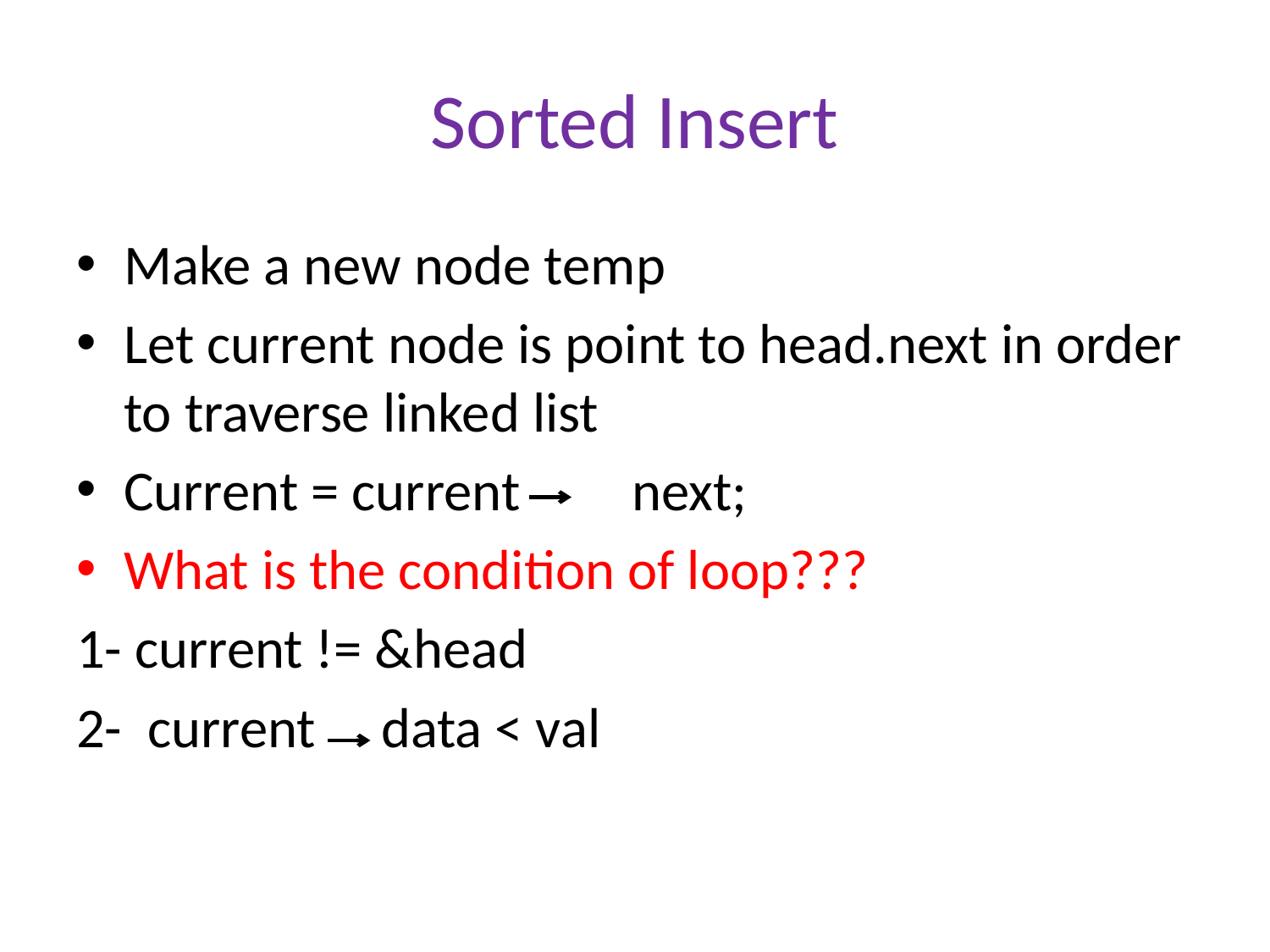

# Sorted Insert
Make a new node temp
Let current node is point to head.next in order to traverse linked list
Current = current 	next;
What is the condition of loop???
1- current != &head
2-  current 	    data < val